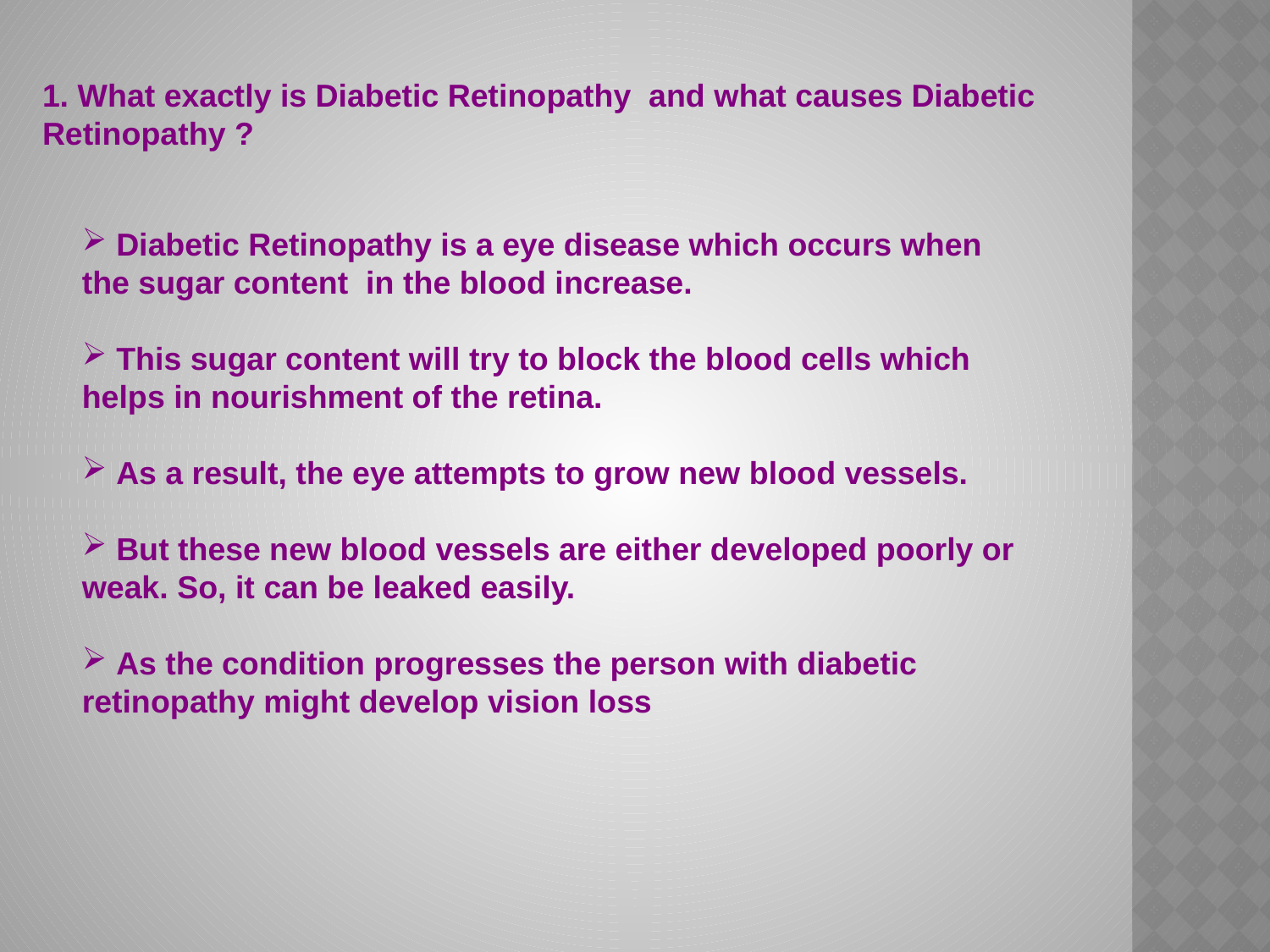

1. What exactly is Diabetic Retinopathy  and what causes Diabetic Retinopathy ?
 Diabetic Retinopathy is a eye disease which occurs when the sugar content  in the blood increase.

 This sugar content will try to block the blood cells which helps in nourishment of the retina.

 As a result, the eye attempts to grow new blood vessels.

 But these new blood vessels are either developed poorly or weak. So, it can be leaked easily.

 As the condition progresses the person with diabetic retinopathy might develop vision loss